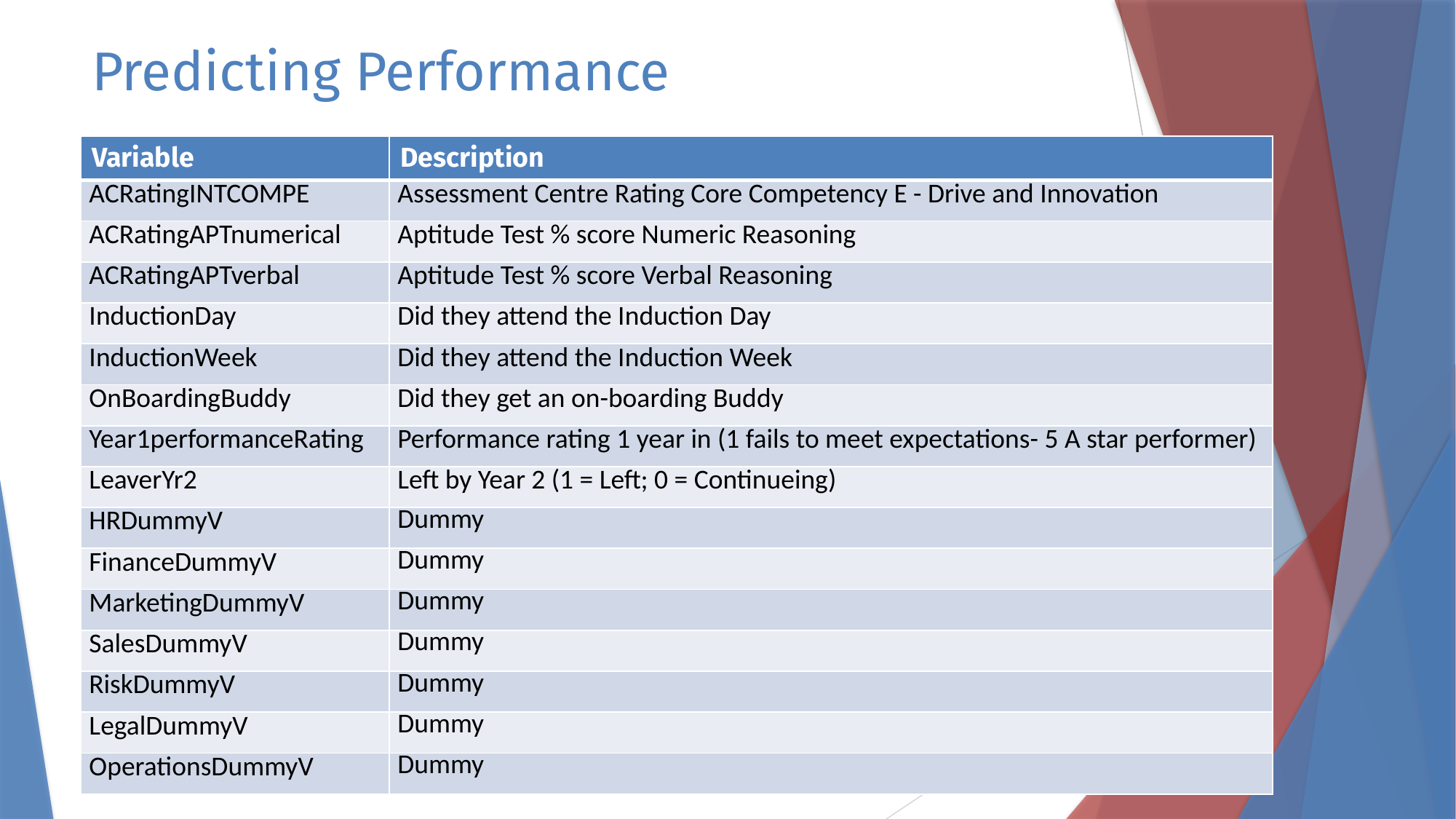

# Predicting Performance
| Variable | Description |
| --- | --- |
| ACRatingINTCOMPE | Assessment Centre Rating Core Competency E - Drive and Innovation |
| ACRatingAPTnumerical | Aptitude Test % score Numeric Reasoning |
| ACRatingAPTverbal | Aptitude Test % score Verbal Reasoning |
| InductionDay | Did they attend the Induction Day |
| InductionWeek | Did they attend the Induction Week |
| OnBoardingBuddy | Did they get an on-boarding Buddy |
| Year1performanceRating | Performance rating 1 year in (1 fails to meet expectations- 5 A star performer) |
| LeaverYr2 | Left by Year 2 (1 = Left; 0 = Continueing) |
| HRDummyV | Dummy |
| FinanceDummyV | Dummy |
| MarketingDummyV | Dummy |
| SalesDummyV | Dummy |
| RiskDummyV | Dummy |
| LegalDummyV | Dummy |
| OperationsDummyV | Dummy |